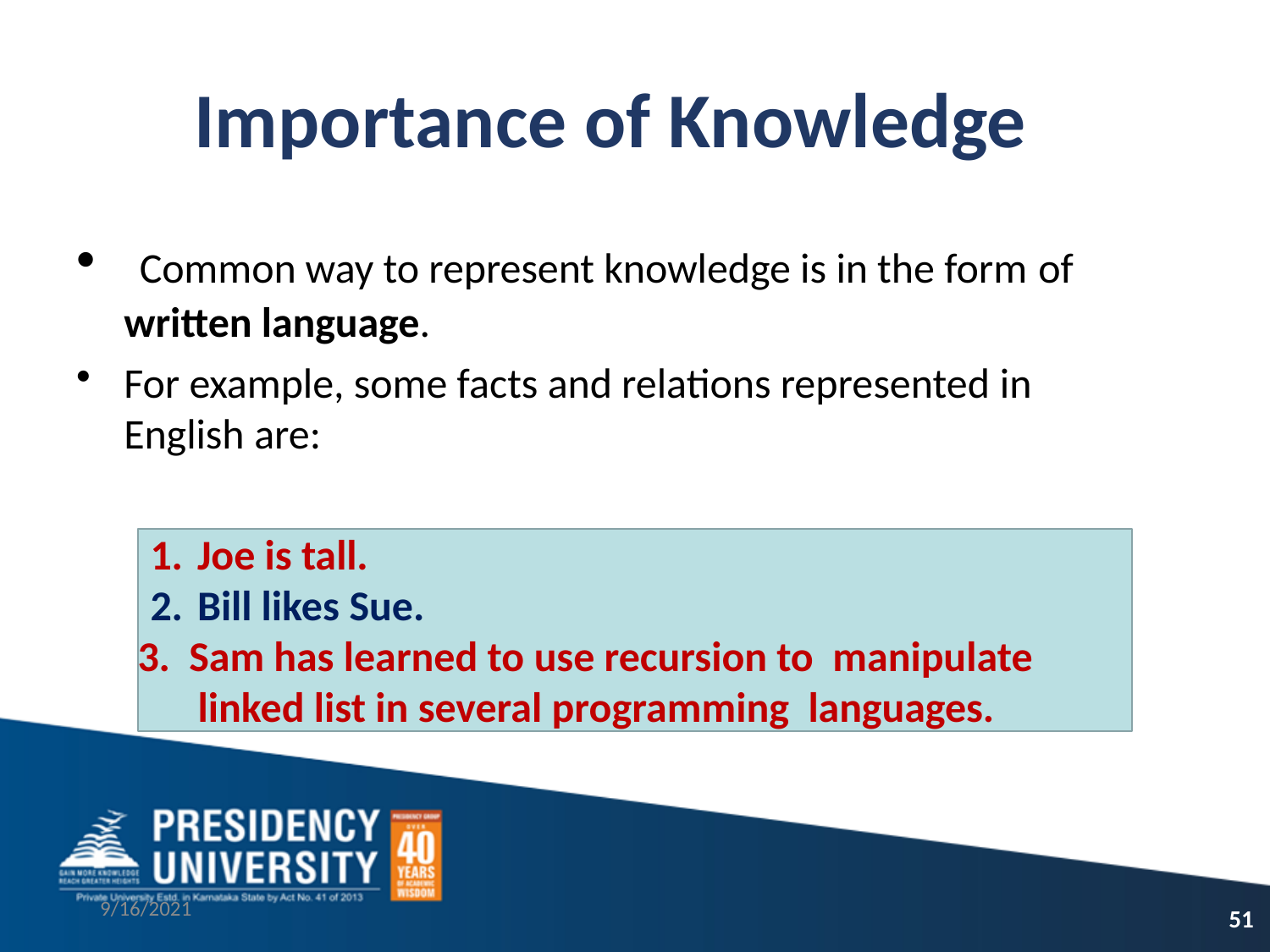

# Importance of Knowledge
Common way to represent knowledge is in the form of
written language.
For example, some facts and relations represented in  English are:
Joe is tall.
Bill likes Sue.
  Sam has learned to use recursion to  manipulate
     linked list in several programming  languages.
9/16/2021
51